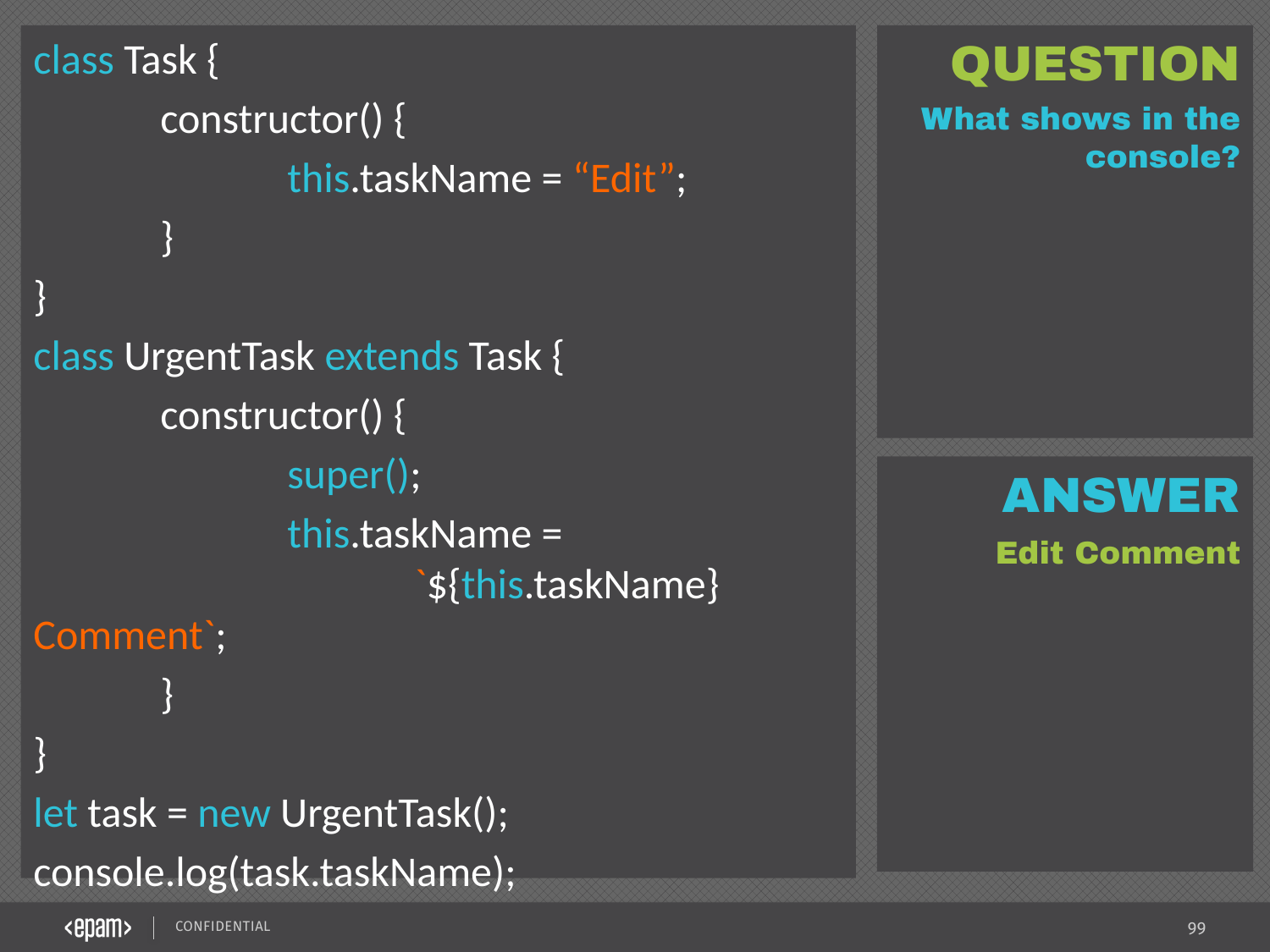

class Task {
	constructor() {
		this.taskName = “Edit”;
 	}
}
class UrgentTask extends Task {
	constructor() {
		super();
		this.taskName =
			`${this.taskName} Comment`;
	}
}
let task = new UrgentTask();
console.log(task.taskName);
What shows in the console?

Edit Comment